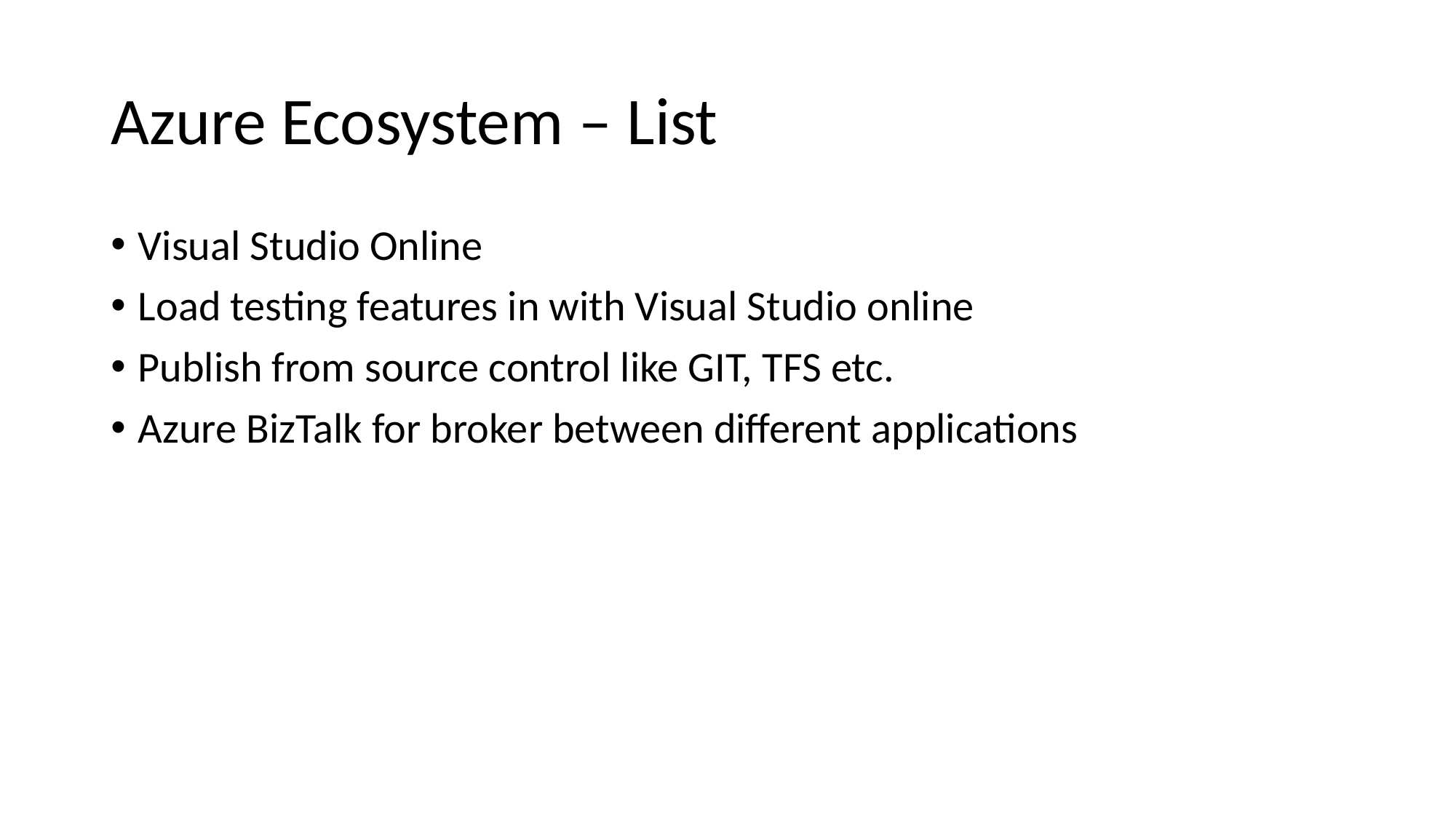

# Azure Ecosystem – List
Visual Studio Online
Load testing features in with Visual Studio online
Publish from source control like GIT, TFS etc.
Azure BizTalk for broker between different applications